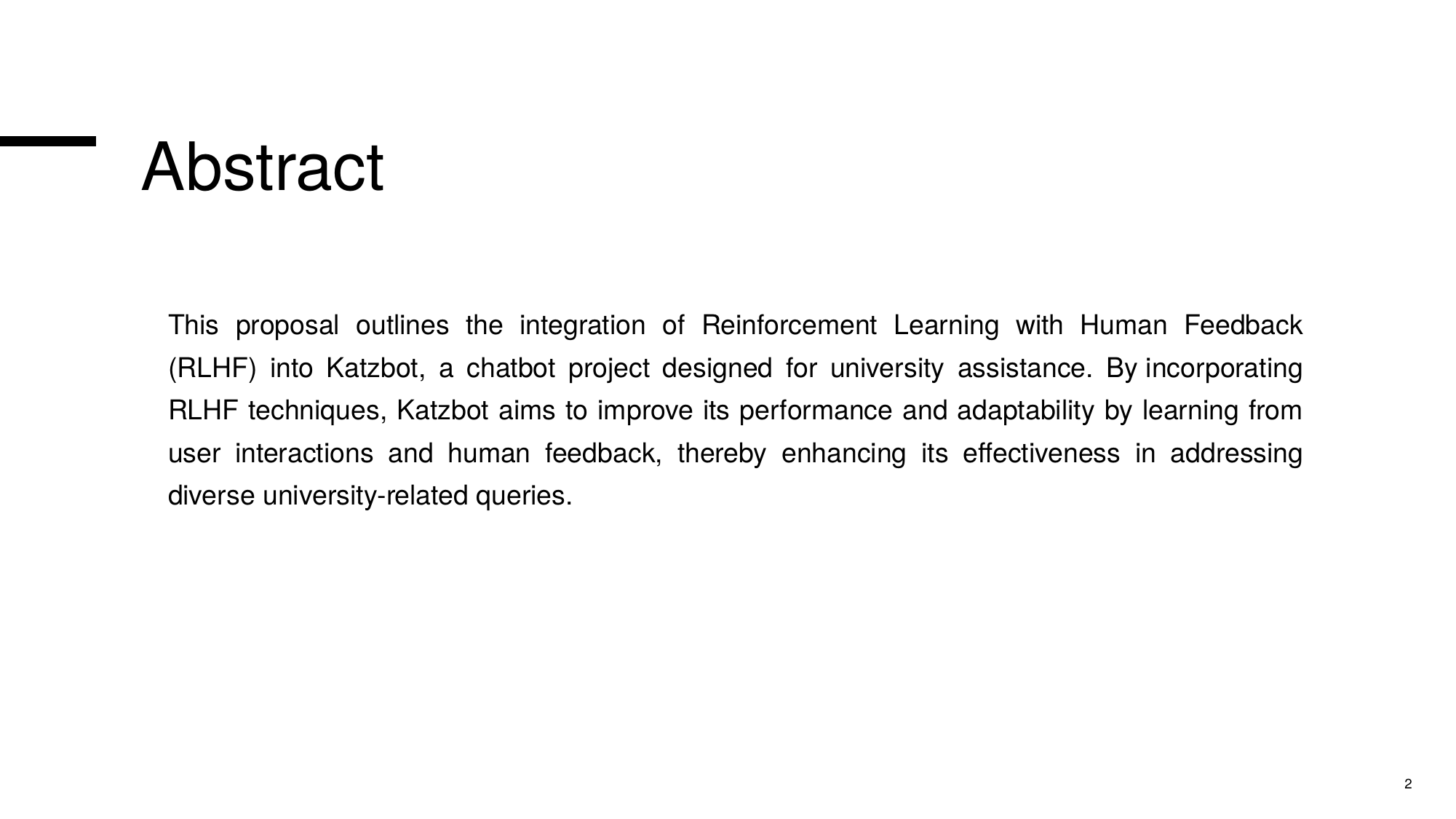

# Abstract
 This proposal outlines the integration of Reinforcement Learning with Human Feedback (RLHF) into Katzbot, a chatbot project designed for university assistance. By incorporating RLHF techniques, Katzbot aims to improve its performance and adaptability by learning from user interactions and human feedback, thereby enhancing its effectiveness in addressing diverse university-related queries.
2